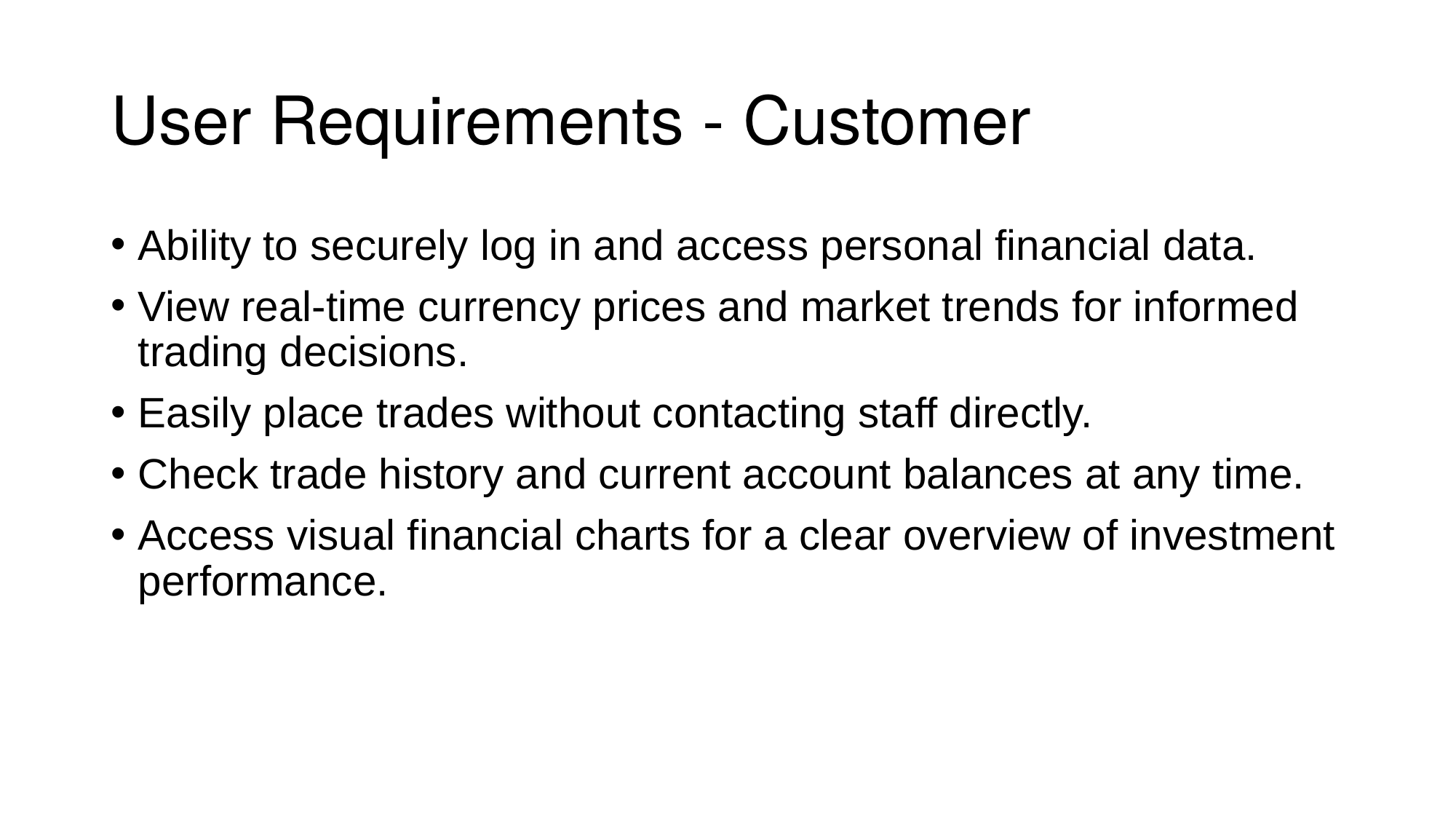

# User Requirements - Customer
Ability to securely log in and access personal financial data.
View real-time currency prices and market trends for informed trading decisions.
Easily place trades without contacting staff directly.
Check trade history and current account balances at any time.
Access visual financial charts for a clear overview of investment performance.